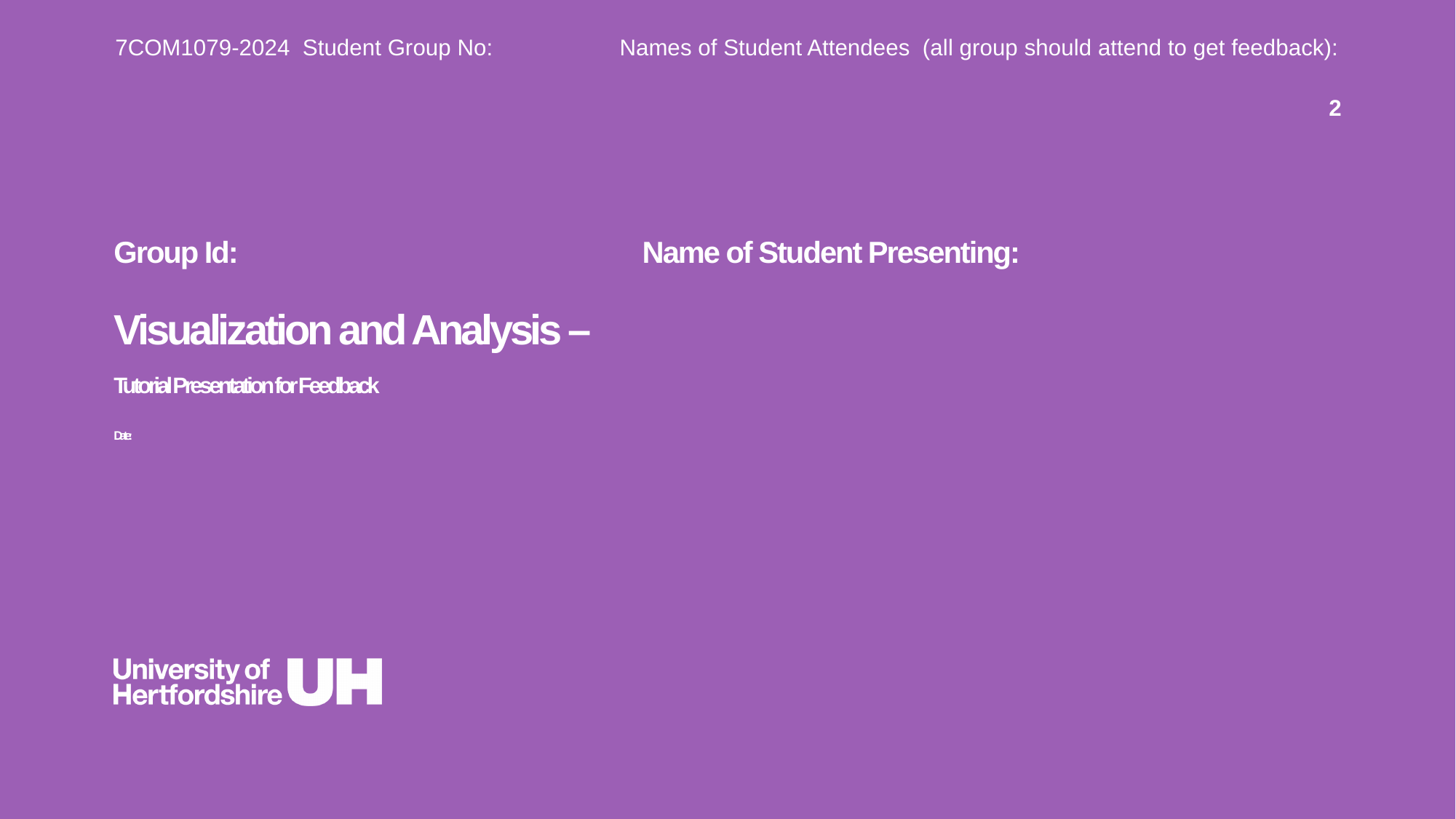

7COM1079-2024  Student Group No:                    Names of Student Attendees  (all group should attend to get feedback):
2
Group Id:                                                           Name of Student Presenting:
# Visualization and Analysis – Tutorial Presentation for Feedback Date: